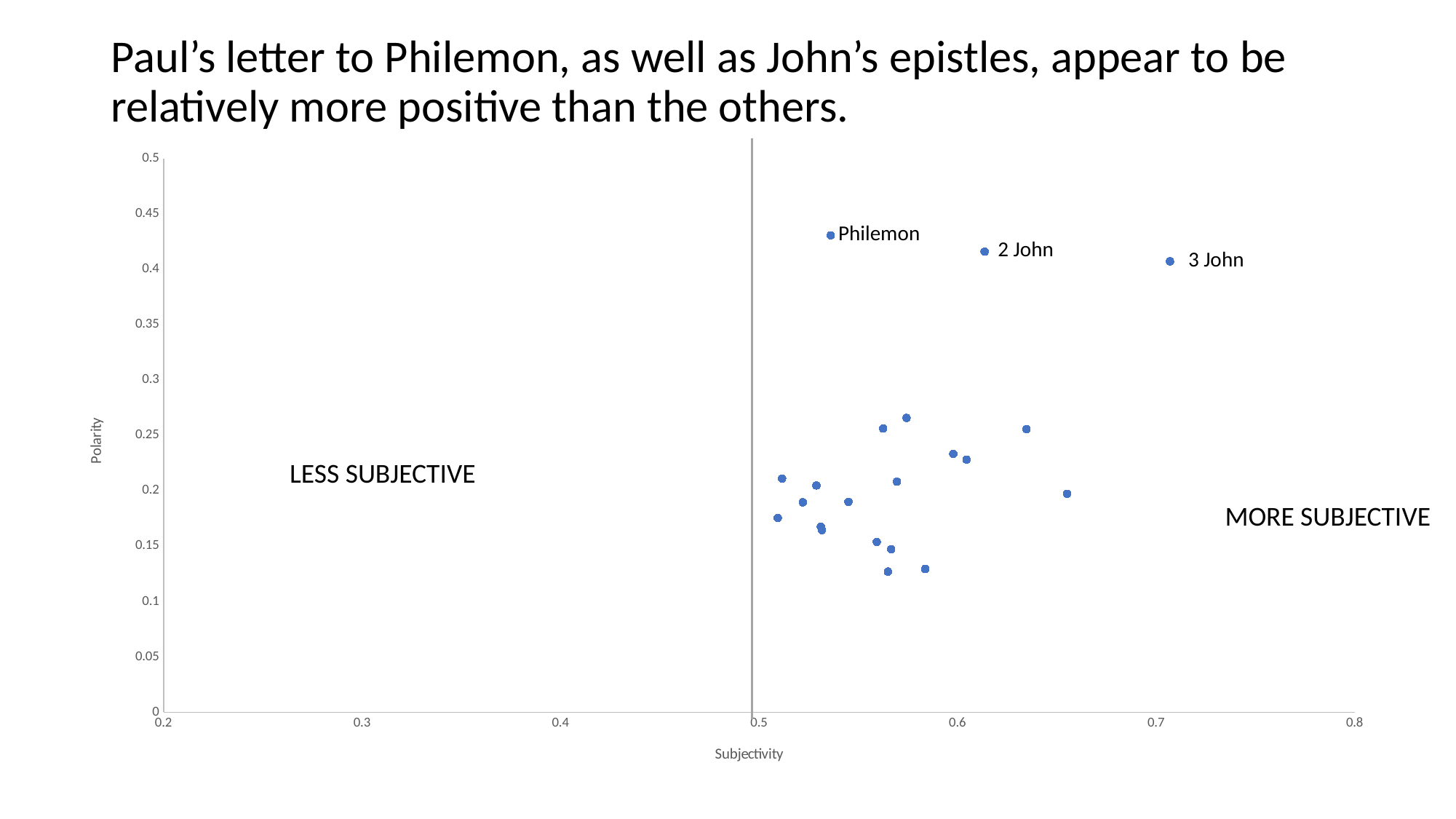

# Paul’s letter to Philemon, as well as John’s epistles, appear to be relatively more positive than the others.

### Chart

| Category | Polarity |
|---|---|
Philemon
2 John
3 John
LESS SUBJECTIVE
MORE SUBJECTIVE